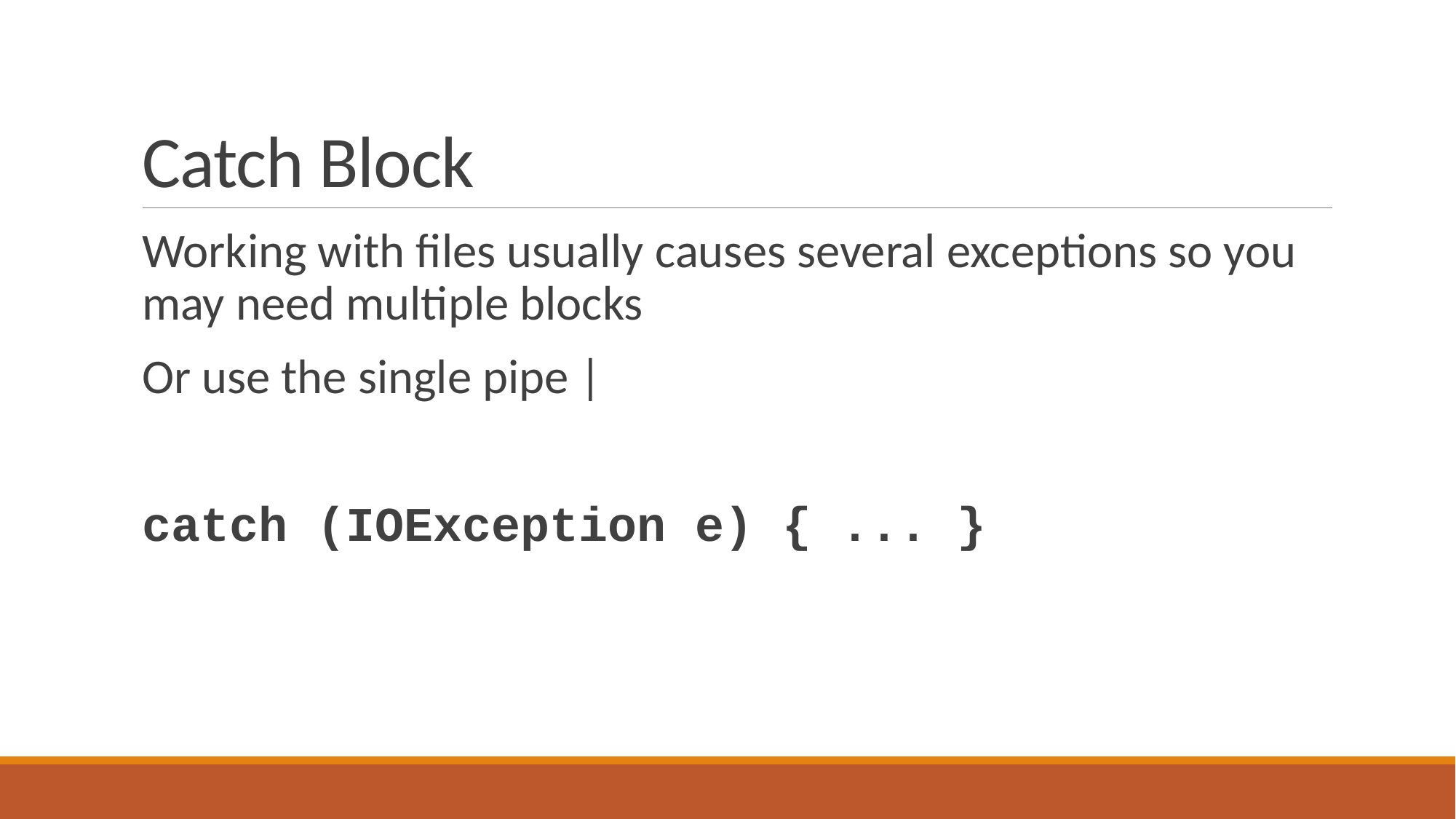

# Catch Block
Working with files usually causes several exceptions so you may need multiple blocks
Or use the single pipe |

catch (IOException e) { ... }